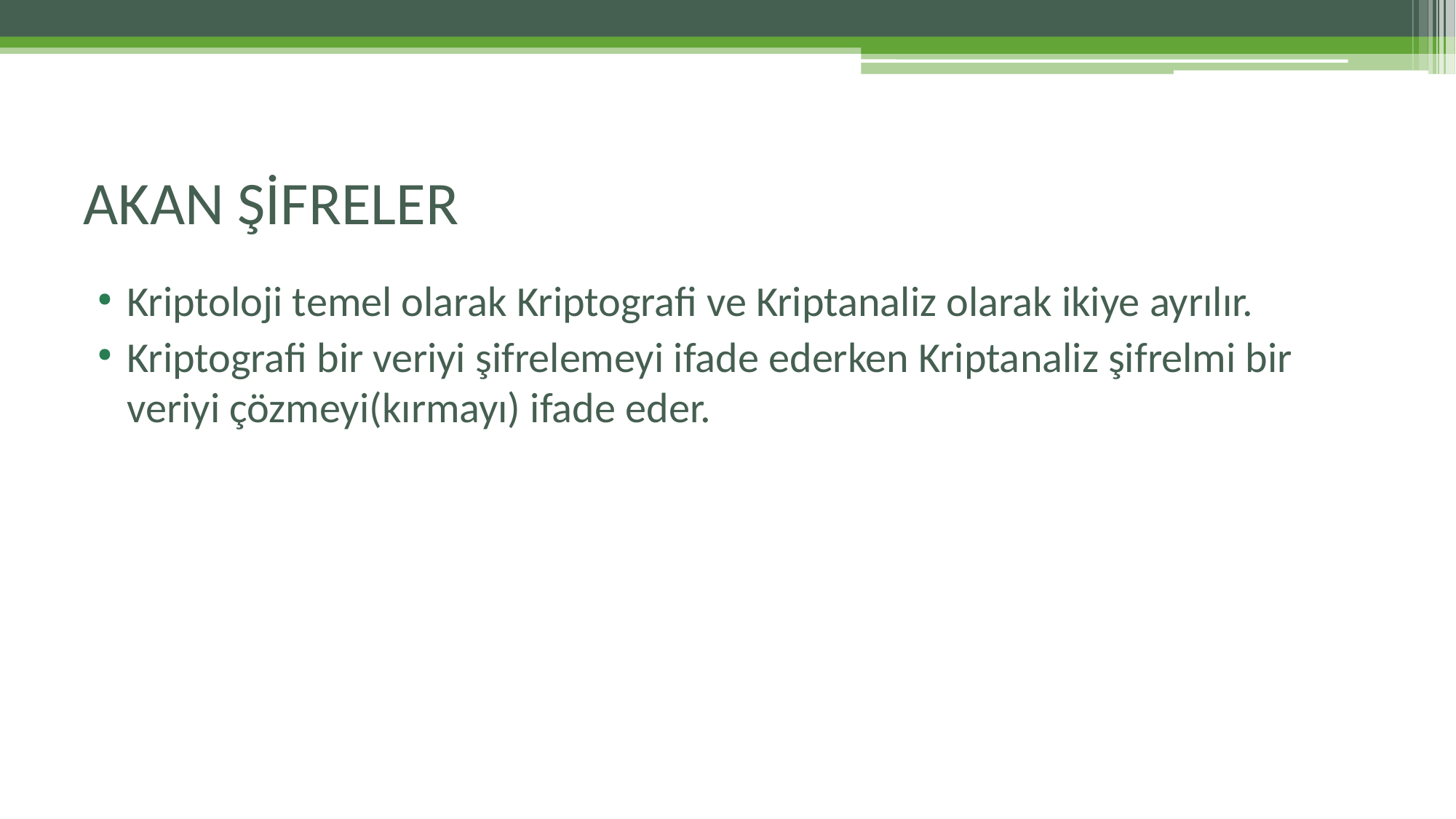

# AKAN ŞİFRELER
Kriptoloji temel olarak Kriptografi ve Kriptanaliz olarak ikiye ayrılır.
Kriptografi bir veriyi şifrelemeyi ifade ederken Kriptanaliz şifrelmi bir veriyi çözmeyi(kırmayı) ifade eder.